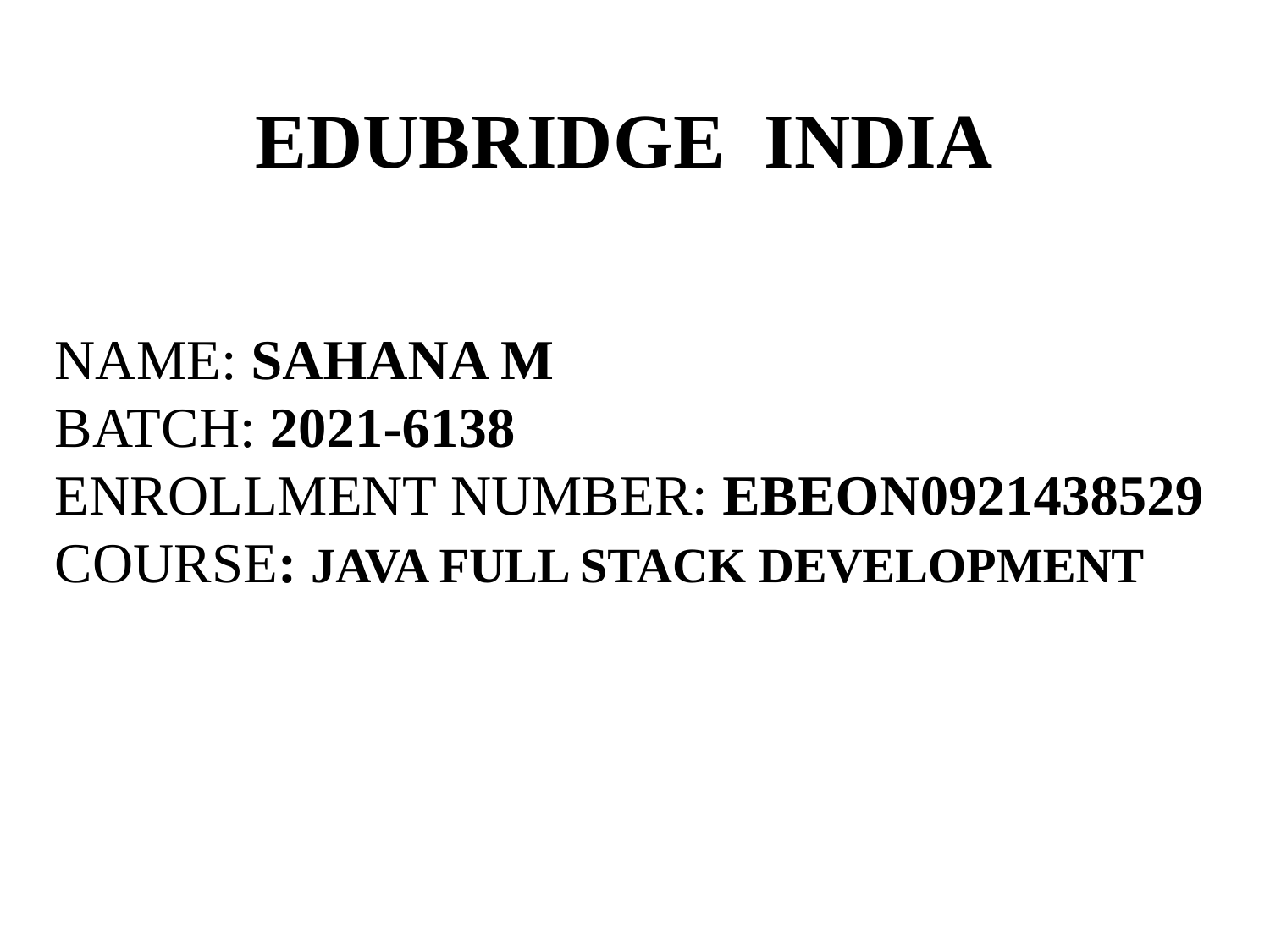

EDUBRIDGE  INDIA
NAME: SAHANA M
BATCH: 2021-6138
ENROLLMENT NUMBER: EBEON0921438529
COURSE: JAVA FULL STACK DEVELOPMENT